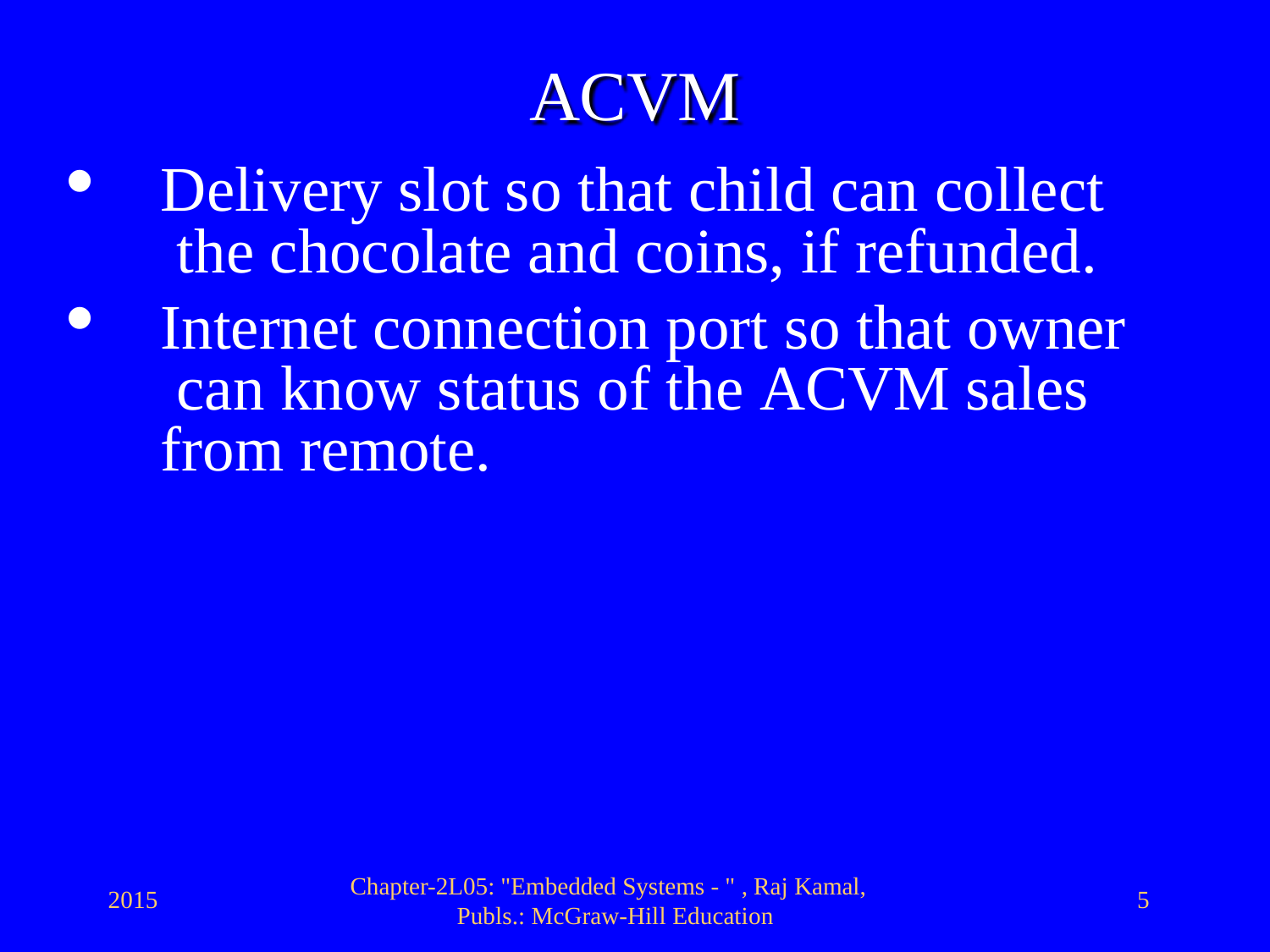

# ACVM
Delivery slot so that child can collect  the chocolate and coins, if refunded.
Internet connection port so that owner  can know status of the ACVM sales  from remote.
Chapter-2L05: "Embedded Systems - " , Raj Kamal,  Publs.: McGraw-Hill Education
2015
5